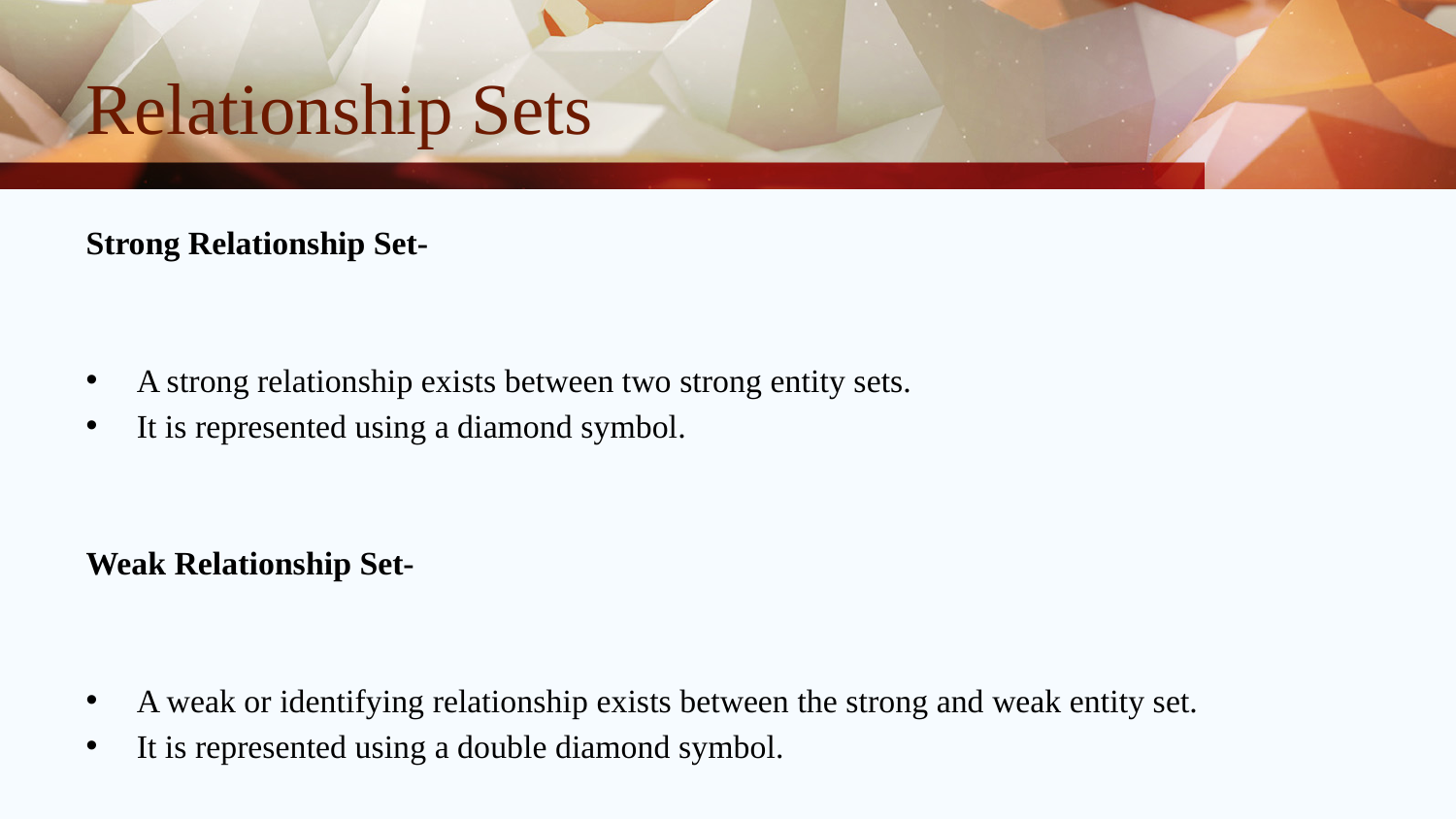

# Relationship Sets
Strong Relationship Set-

A strong relationship exists between two strong entity sets.
It is represented using a diamond symbol.

Weak Relationship Set-

A weak or identifying relationship exists between the strong and weak entity set.
It is represented using a double diamond symbol.